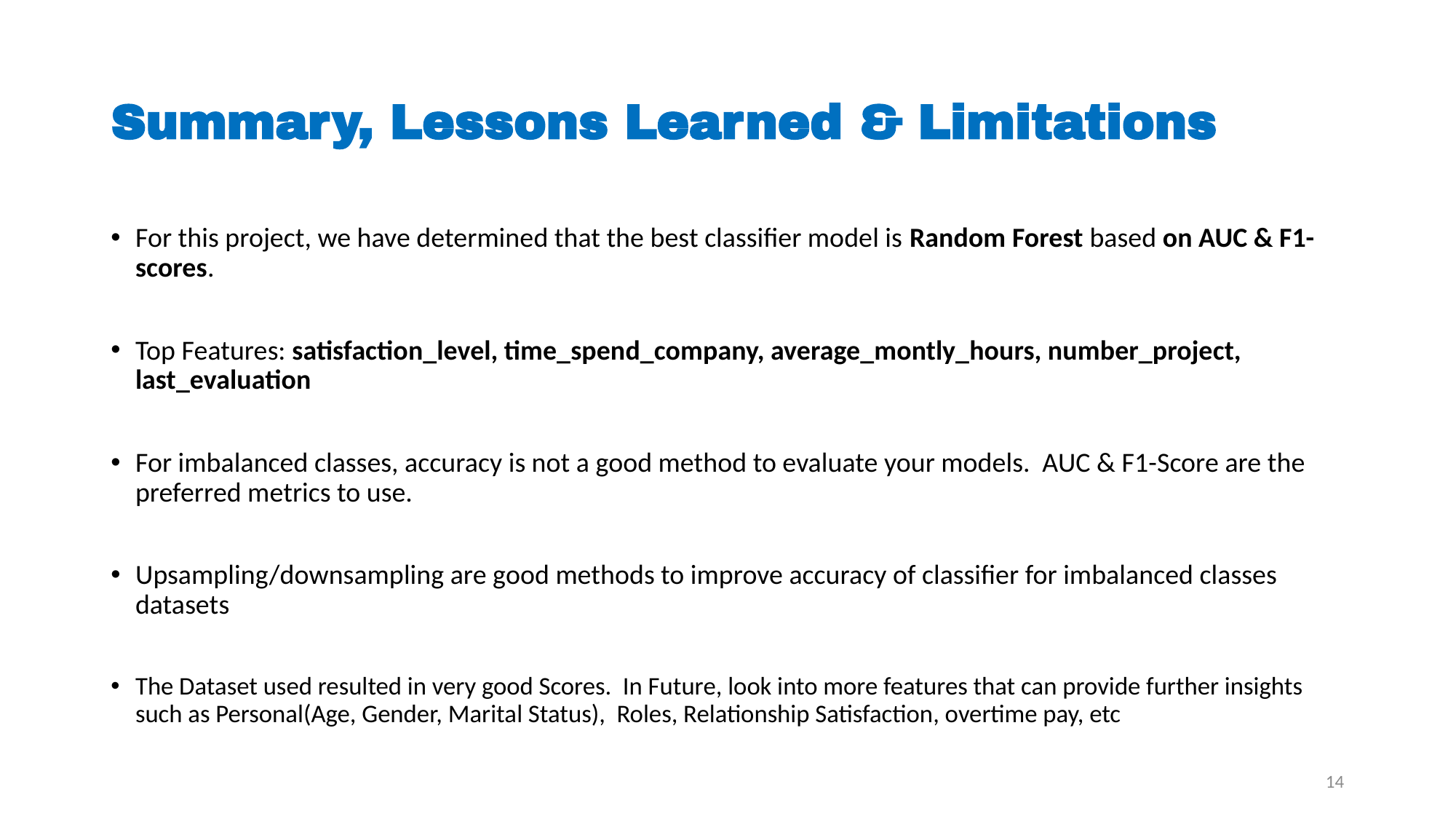

# Summary, Lessons Learned & Limitations
For this project, we have determined that the best classifier model is Random Forest based on AUC & F1-scores.

Top Features: satisfaction_level, time_spend_company, average_montly_hours, number_project, last_evaluation

For imbalanced classes, accuracy is not a good method to evaluate your models.  AUC & F1-Score are the preferred metrics to use.

Upsampling/downsampling are good methods to improve accuracy of classifier for imbalanced classes datasets

The Dataset used resulted in very good Scores.  In Future, look into more features that can provide further insights such as Personal(Age, Gender, Marital Status),  Roles, Relationship Satisfaction, overtime pay, etc
14